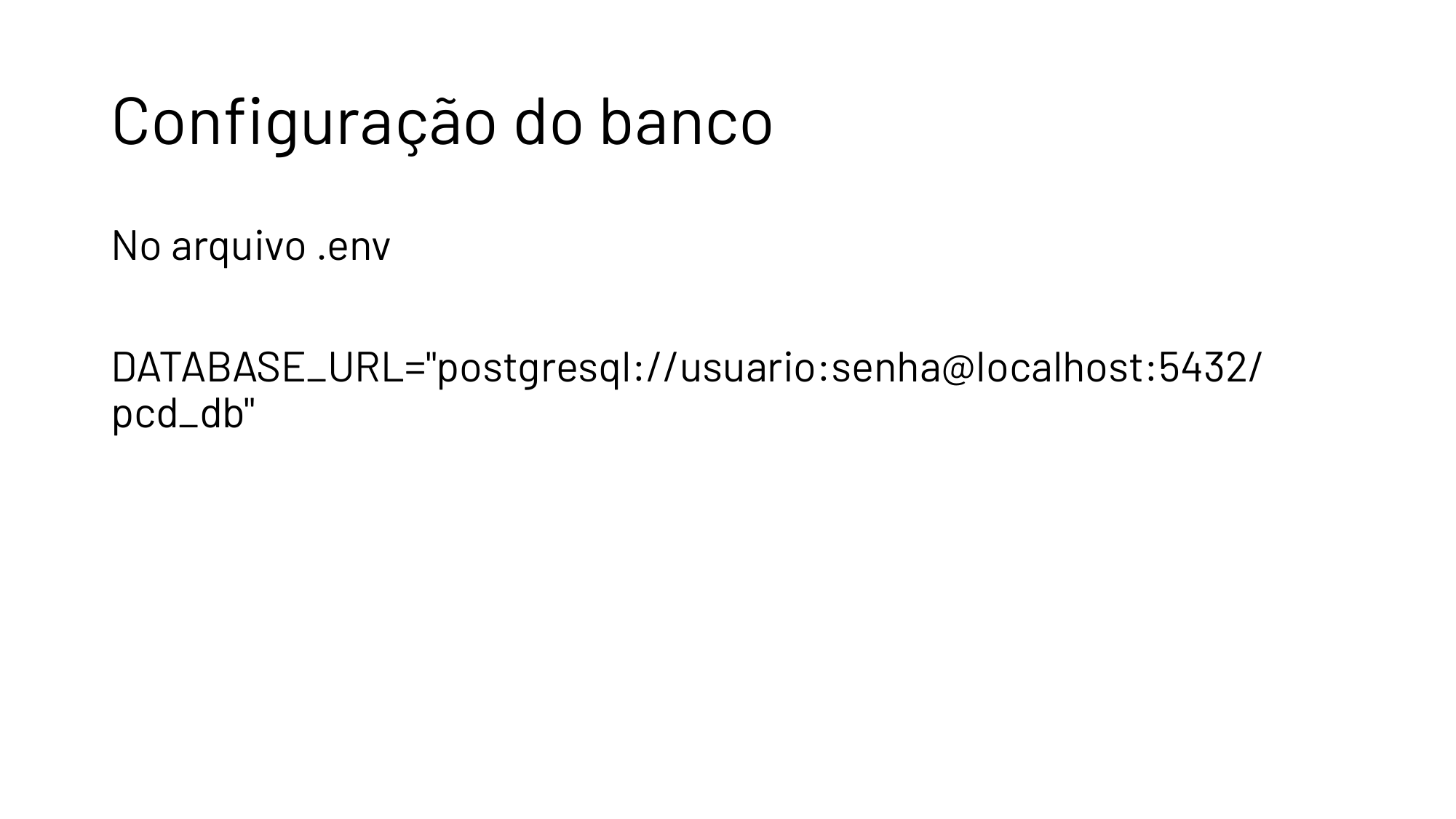

# Configuração do banco
No arquivo .env

DATABASE_URL="postgresql://usuario:senha@localhost:5432/pcd_db"